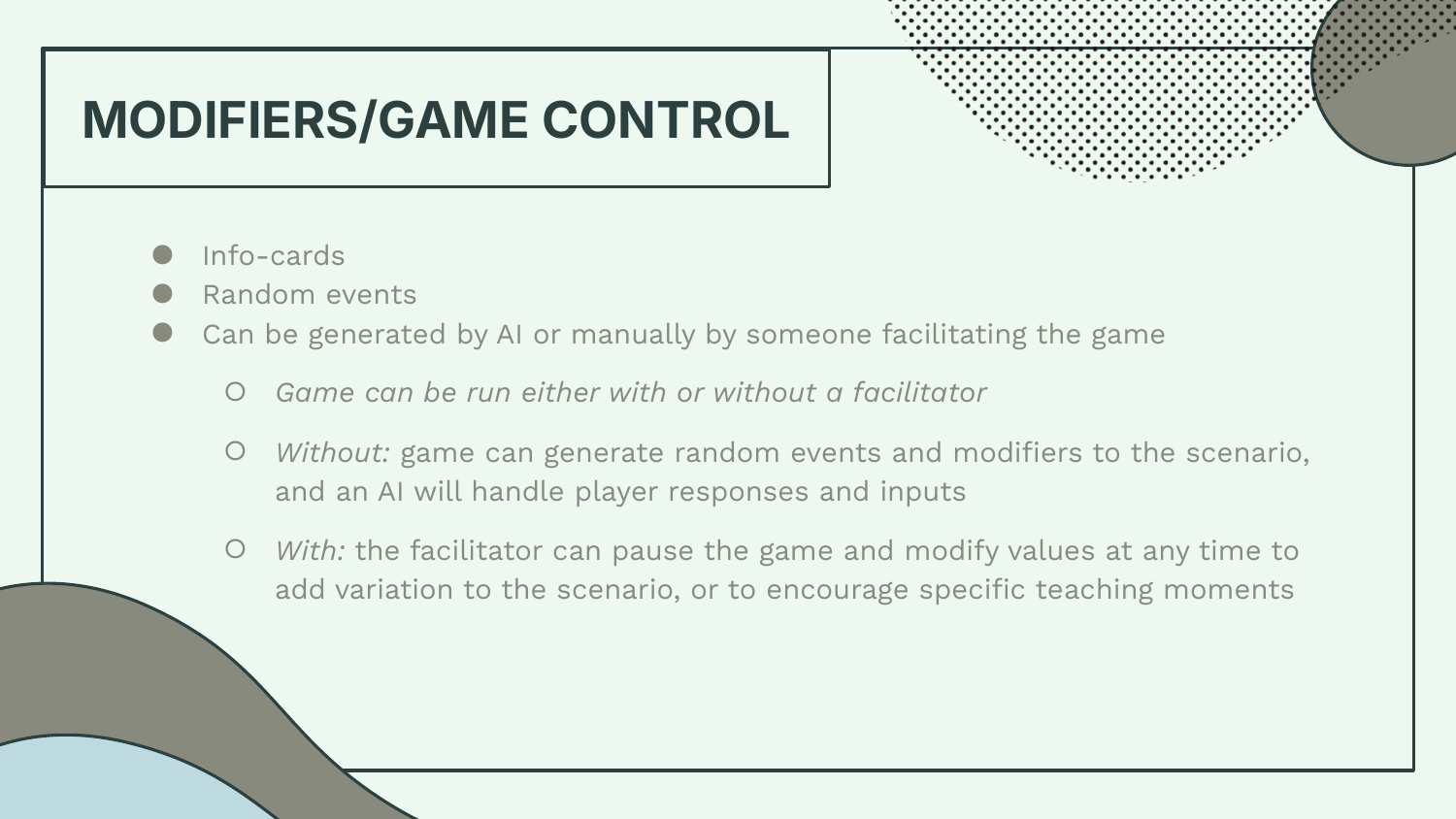

# MODIFIERS/GAME CONTROL
Info-cards
Random events
Can be generated by AI or manually by someone facilitating the game
Game can be run either with or without a facilitator
Without: game can generate random events and modifiers to the scenario, and an AI will handle player responses and inputs
With: the facilitator can pause the game and modify values at any time to add variation to the scenario, or to encourage specific teaching moments